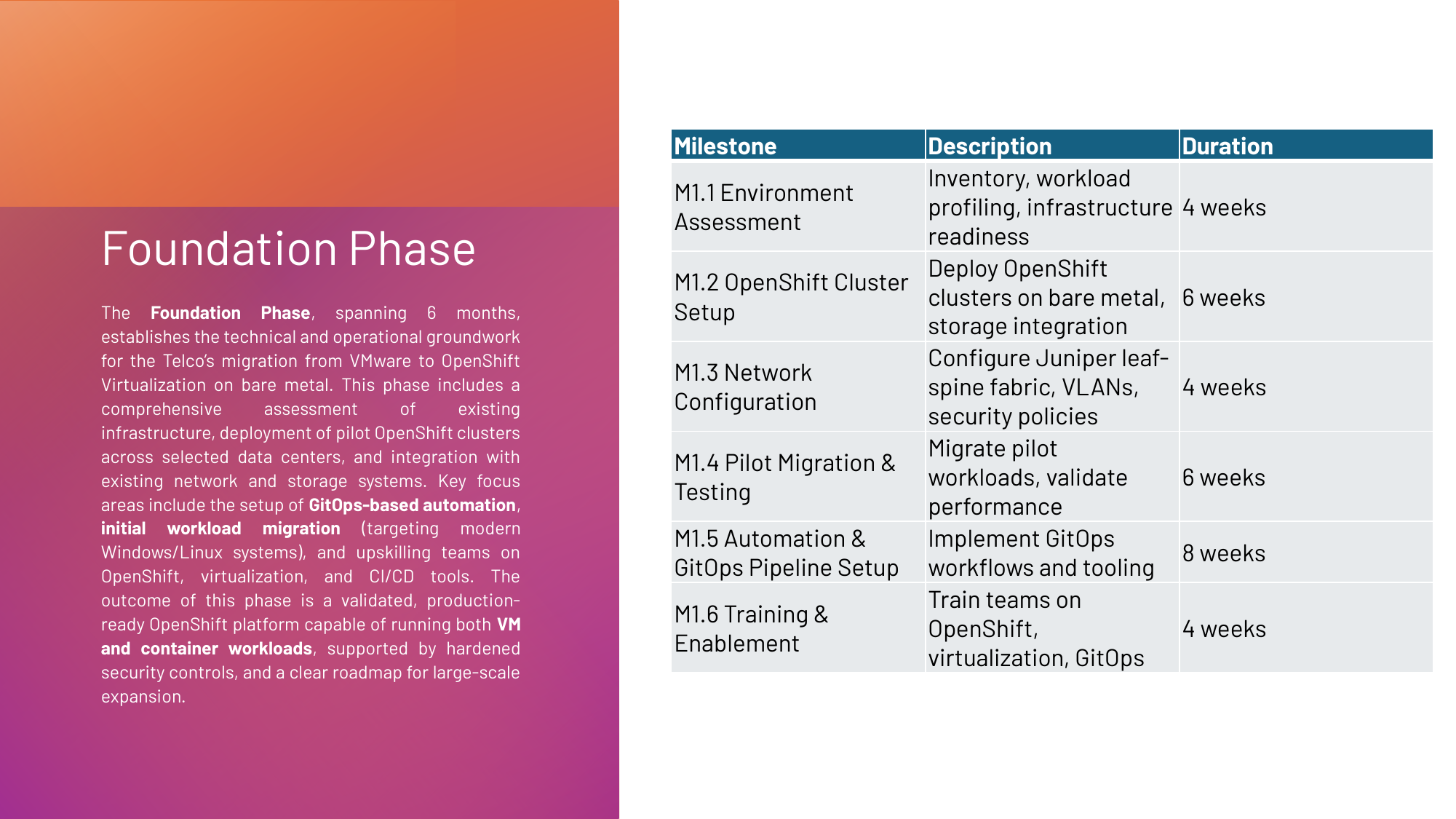

# Foundation Phase
| Milestone | Description | Duration |
| --- | --- | --- |
| M1.1 Environment Assessment | Inventory, workload profiling, infrastructure readiness | 4 weeks |
| M1.2 OpenShift Cluster Setup | Deploy OpenShift clusters on bare metal, storage integration | 6 weeks |
| M1.3 Network Configuration | Configure Juniper leaf-spine fabric, VLANs, security policies | 4 weeks |
| M1.4 Pilot Migration & Testing | Migrate pilot workloads, validate performance | 6 weeks |
| M1.5 Automation & GitOps Pipeline Setup | Implement GitOps workflows and tooling | 8 weeks |
| M1.6 Training & Enablement | Train teams on OpenShift, virtualization, GitOps | 4 weeks |
The Foundation Phase, spanning 6 months, establishes the technical and operational groundwork for the Telco’s migration from VMware to OpenShift Virtualization on bare metal. This phase includes a comprehensive assessment of existing infrastructure, deployment of pilot OpenShift clusters across selected data centers, and integration with existing network and storage systems. Key focus areas include the setup of GitOps-based automation, initial workload migration (targeting modern Windows/Linux systems), and upskilling teams on OpenShift, virtualization, and CI/CD tools. The outcome of this phase is a validated, production-ready OpenShift platform capable of running both VM and container workloads, supported by hardened security controls, and a clear roadmap for large-scale expansion.